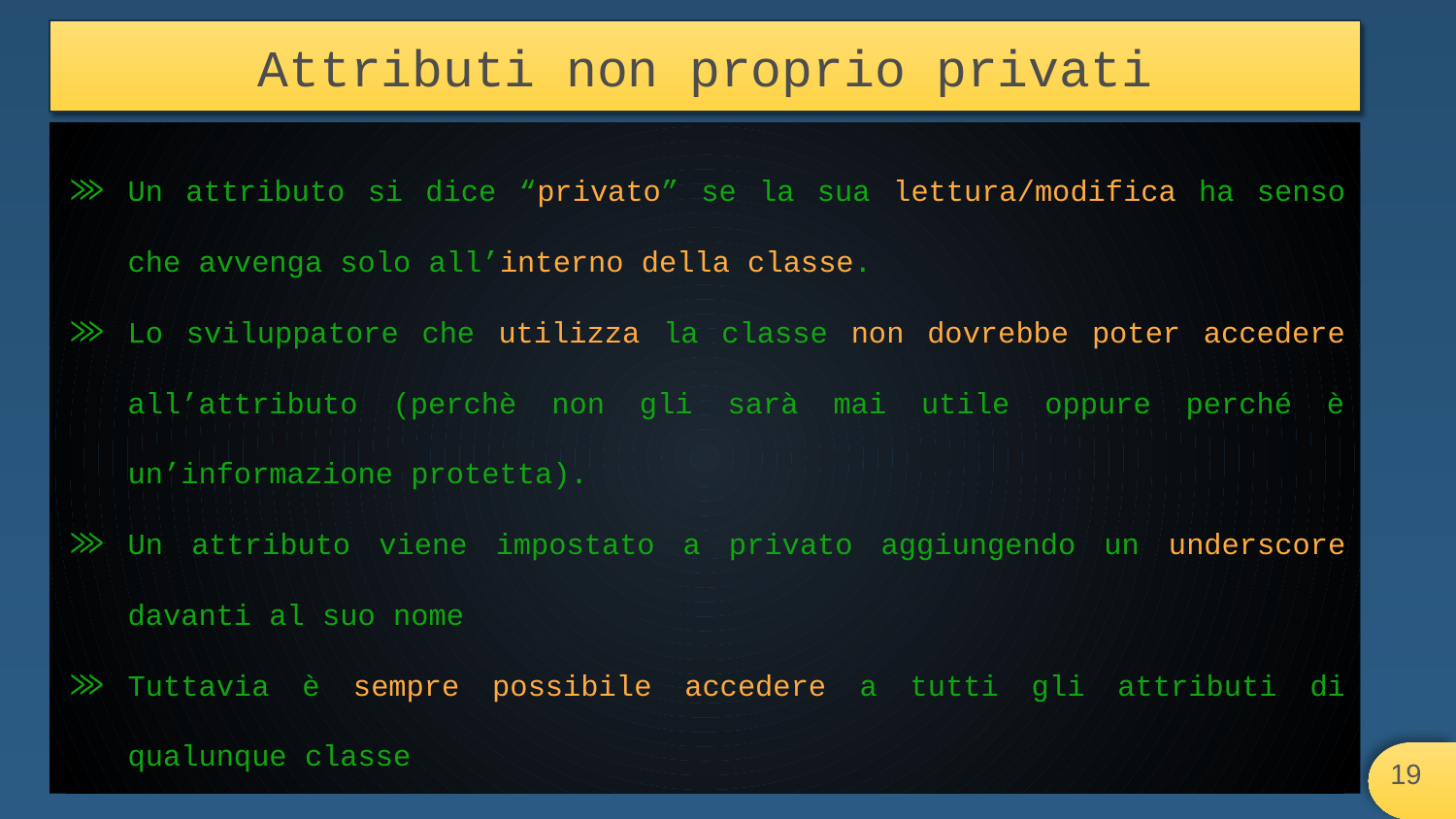

# Attributi non proprio privati
Un attributo si dice “privato” se la sua lettura/modifica ha senso che avvenga solo all’interno della classe.
Lo sviluppatore che utilizza la classe non dovrebbe poter accedere all’attributo (perchè non gli sarà mai utile oppure perché è un’informazione protetta).
Un attributo viene impostato a privato aggiungendo un underscore davanti al suo nome
Tuttavia è sempre possibile accedere a tutti gli attributi di qualunque classe
19